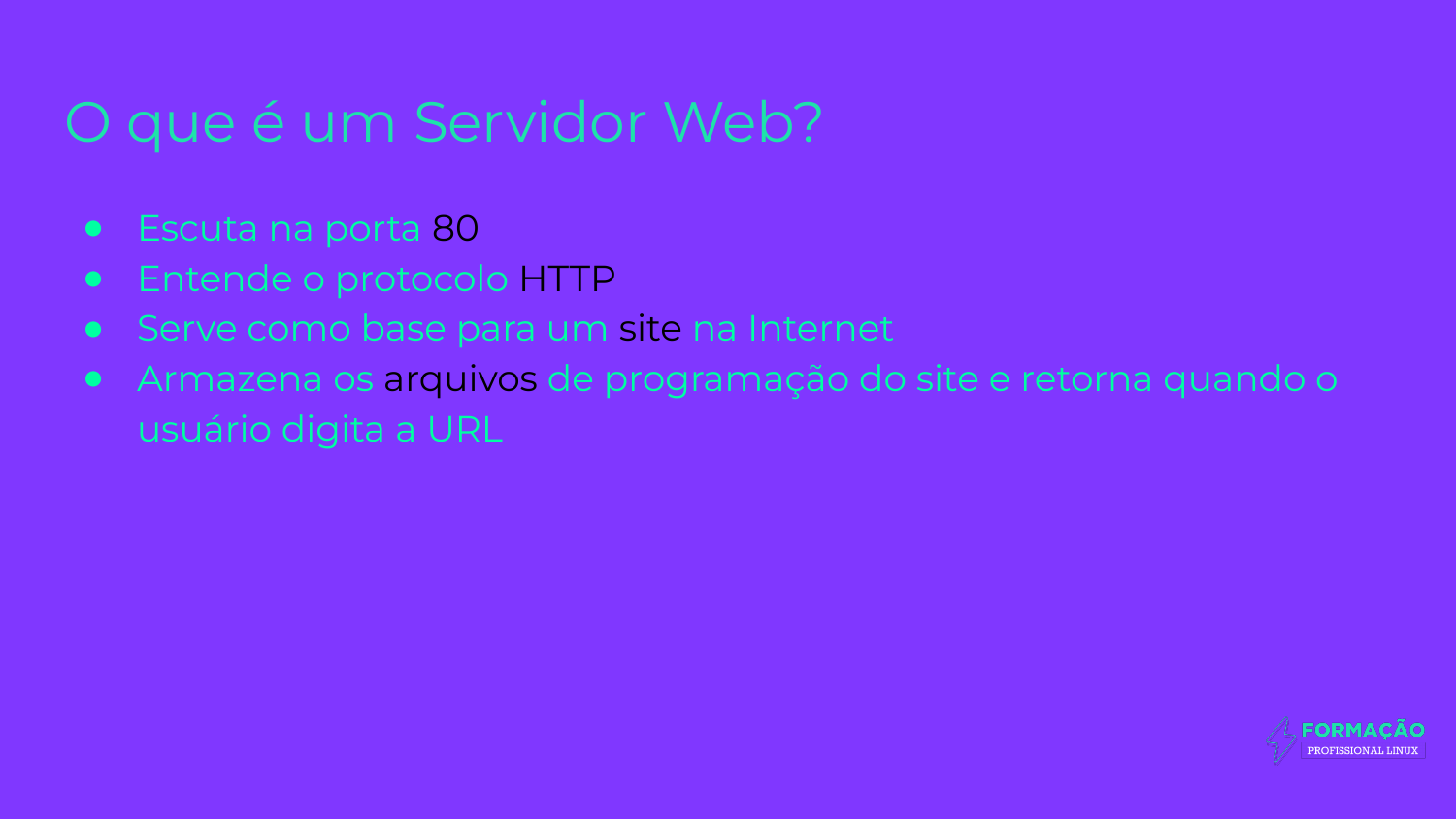

# O que é um Servidor Web?
Escuta na porta 80
Entende o protocolo HTTP
Serve como base para um site na Internet
Armazena os arquivos de programação do site e retorna quando o usuário digita a URL